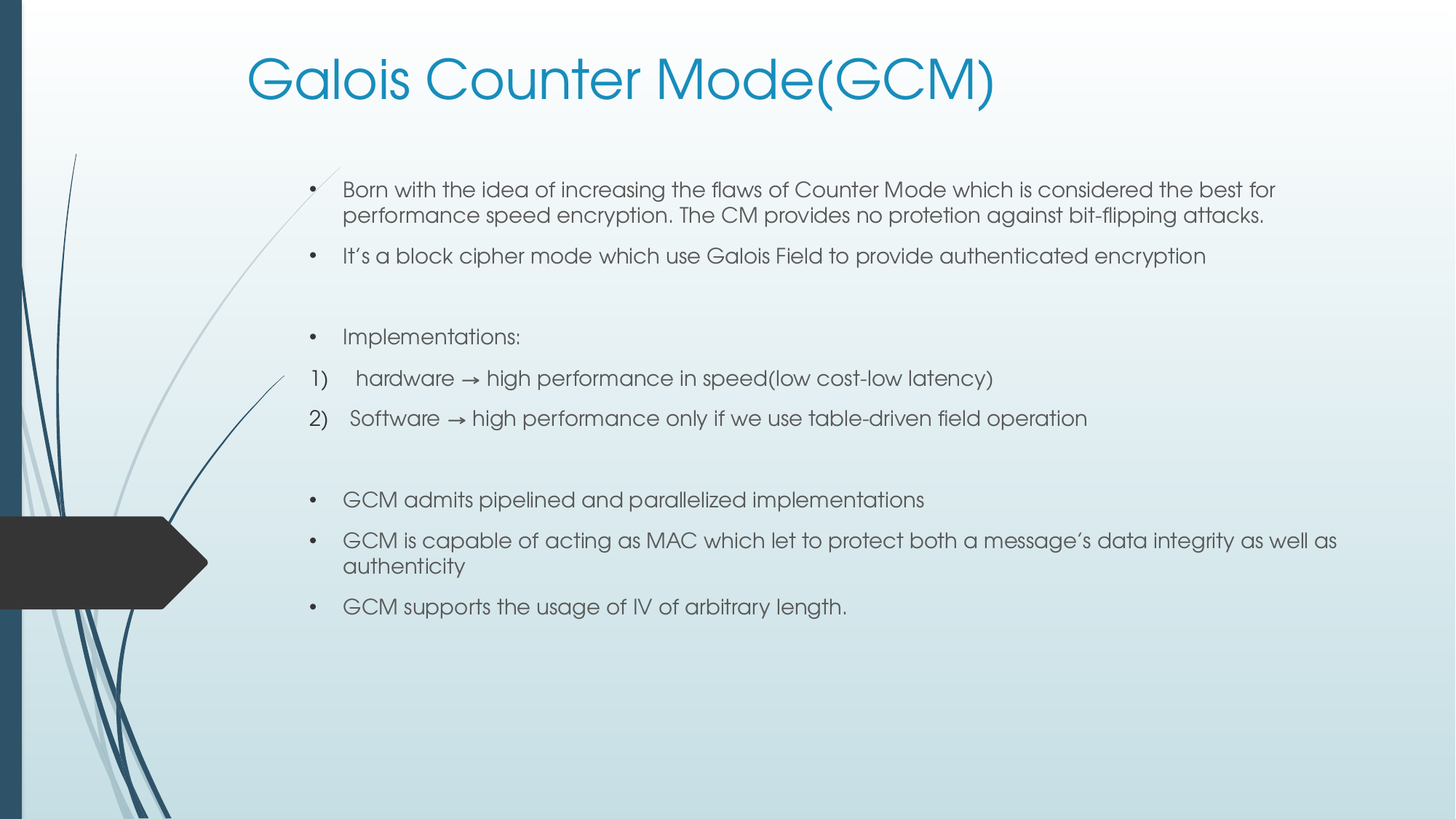

# Galois Counter Mode(GCM)
Born with the idea of increasing the flaws of Counter Mode which is considered the best for performance speed encryption. The CM provides no protetion against bit-flipping attacks.
It’s a block cipher mode which use Galois Field to provide authenticated encryption

Implementations:
 hardware → high performance in speed(low cost-low latency)
Software → high performance only if we use table-driven field operation

GCM admits pipelined and parallelized implementations
GCM is capable of acting as MAC which let to protect both a message’s data integrity as well as authenticity
GCM supports the usage of IV of arbitrary length.